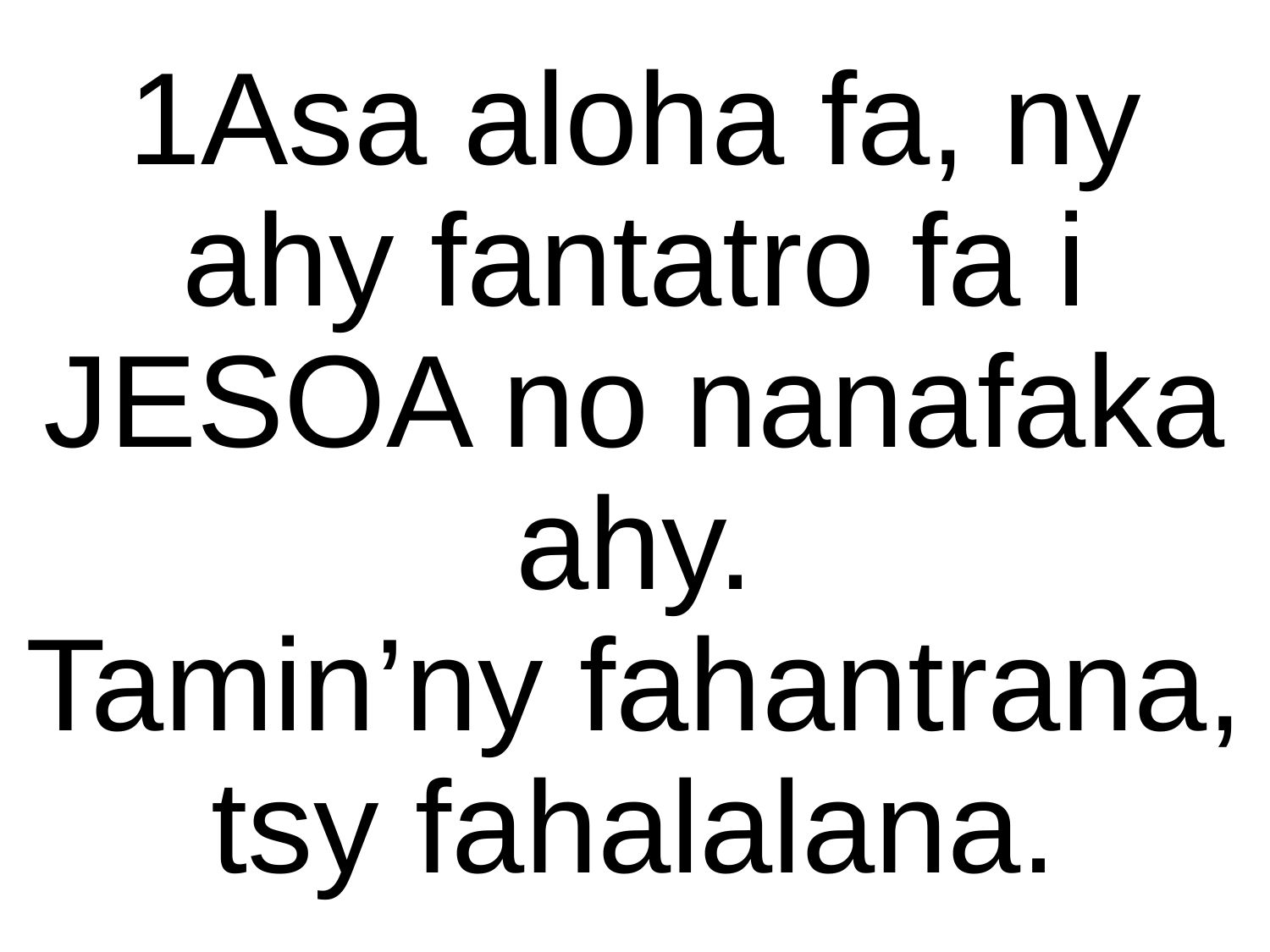

# 1Asa aloha fa, ny ahy fantatro fa i JESOA no nanafaka ahy. Tamin’ny fahantrana, tsy fahalalana.